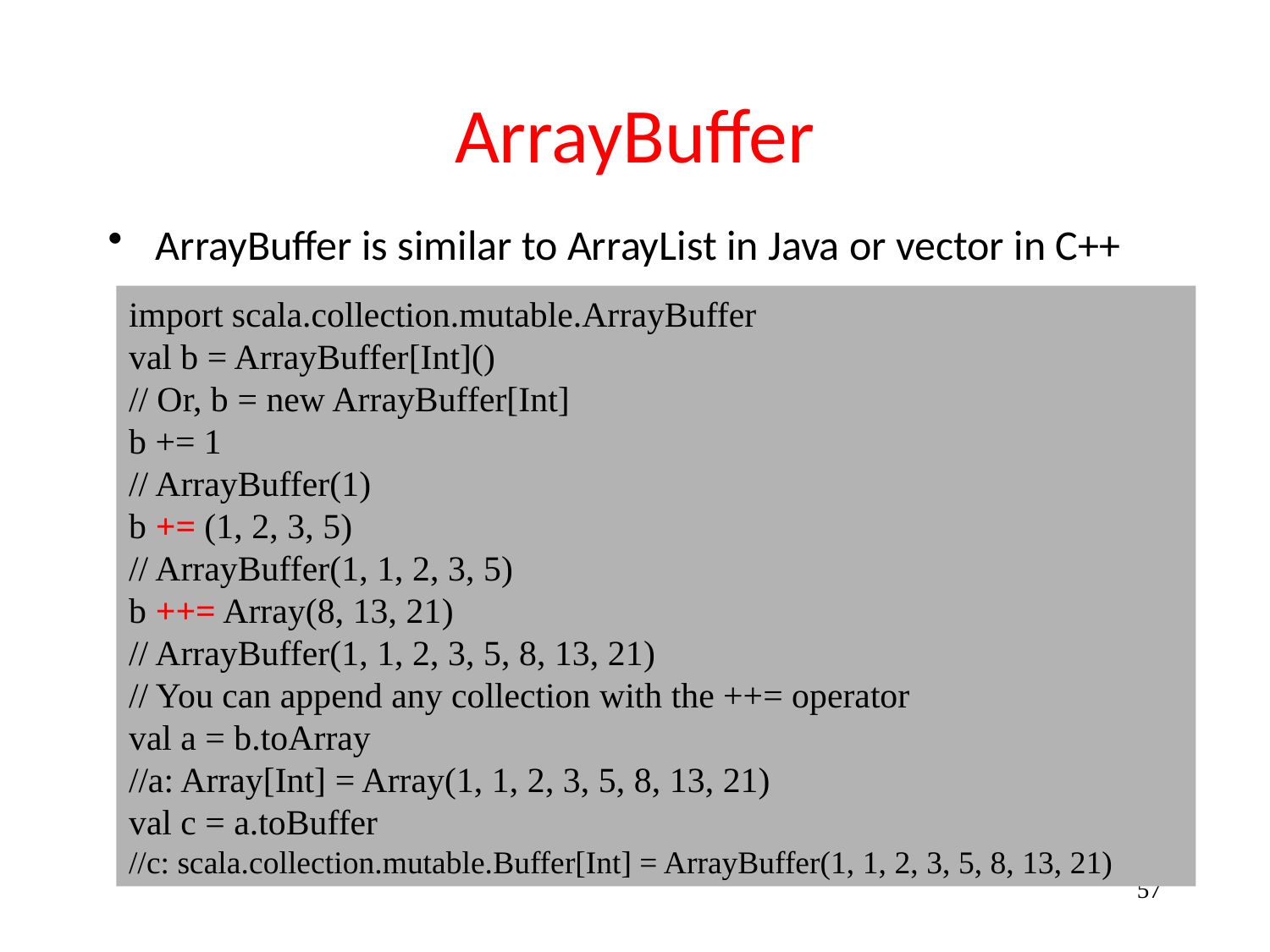

# ArrayBuffer
ArrayBuffer is similar to ArrayList in Java or vector in C++

import scala.collection.mutable.ArrayBuffer
val b = ArrayBuffer[Int]()
// Or, b = new ArrayBuffer[Int]
b += 1
// ArrayBuffer(1)
b += (1, 2, 3, 5)
// ArrayBuffer(1, 1, 2, 3, 5)
b ++= Array(8, 13, 21)
// ArrayBuffer(1, 1, 2, 3, 5, 8, 13, 21)
// You can append any collection with the ++= operator
val a = b.toArray
//a: Array[Int] = Array(1, 1, 2, 3, 5, 8, 13, 21)
val c = a.toBuffer
//c: scala.collection.mutable.Buffer[Int] = ArrayBuffer(1, 1, 2, 3, 5, 8, 13, 21)
57